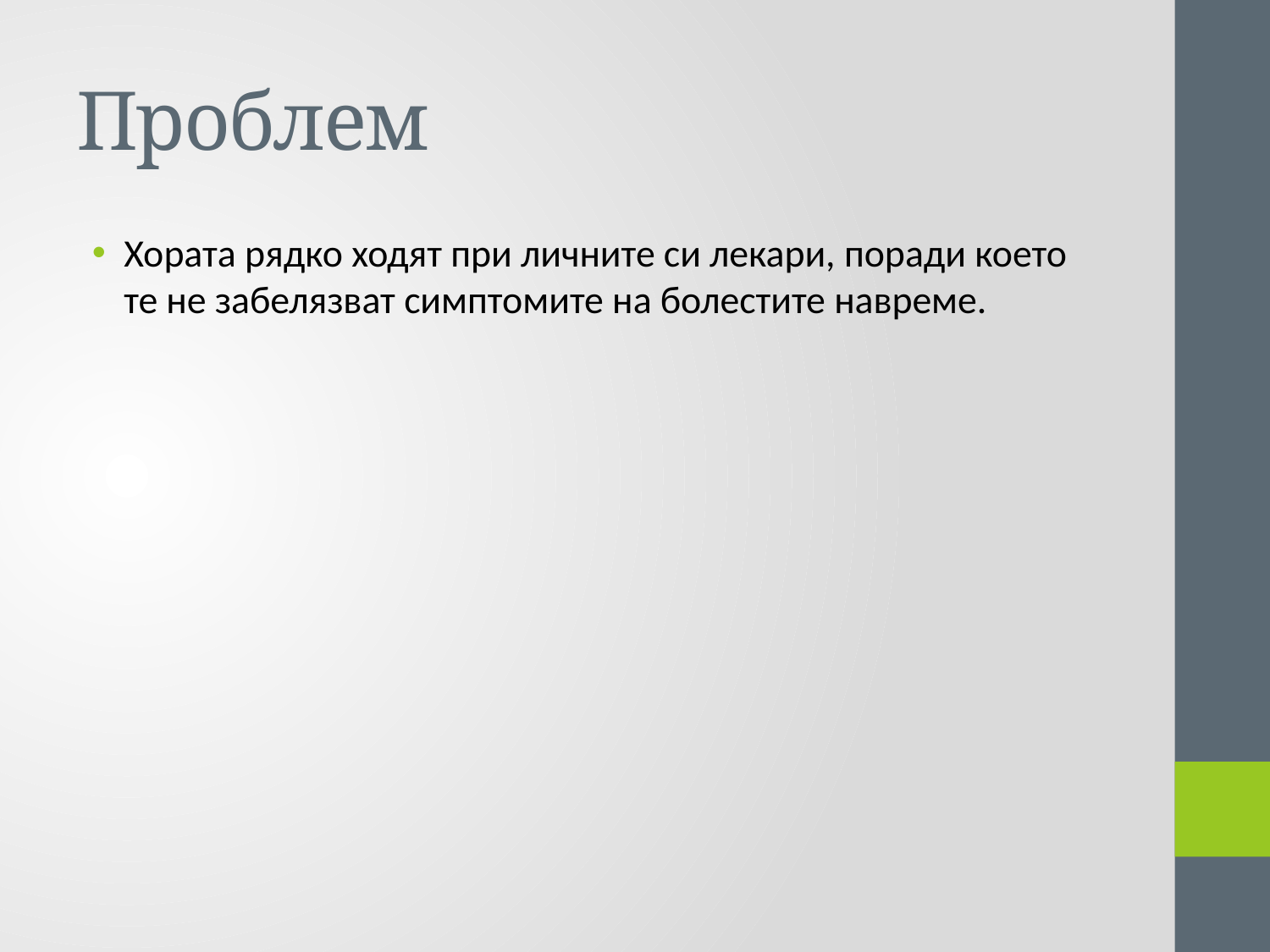

# Проблем
Хората рядко ходят при личните си лекари, поради което те не забелязват симптомите на болестите навреме.